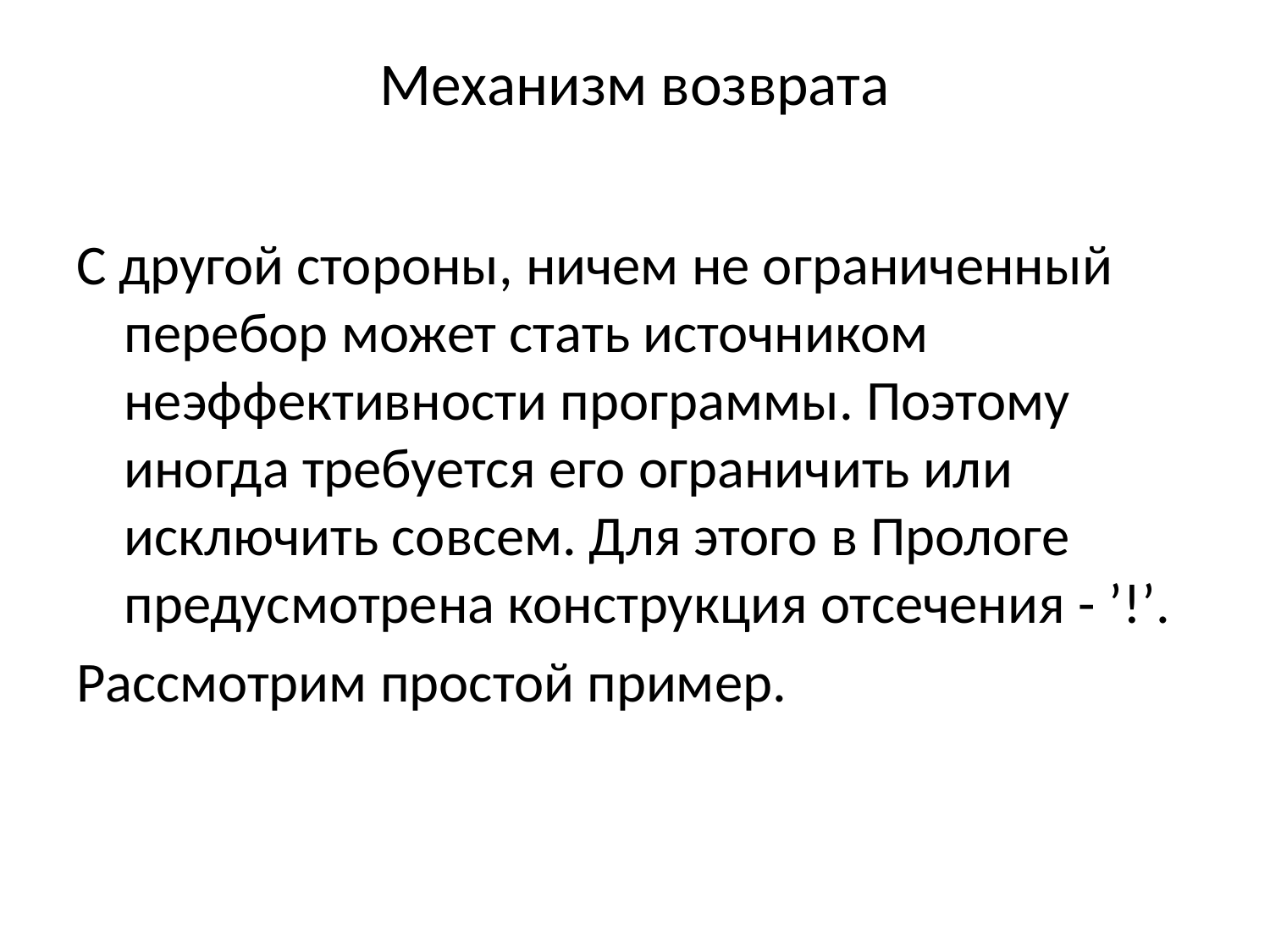

# Механизм возврата
С другой стороны, ничем не ограниченный перебор может стать источником неэффективности программы. Поэтому иногда требуется его ограничить или исключить совсем. Для этого в Прологе предусмотрена конструкция отсечения - ’!’.
Рассмотрим простой пример.